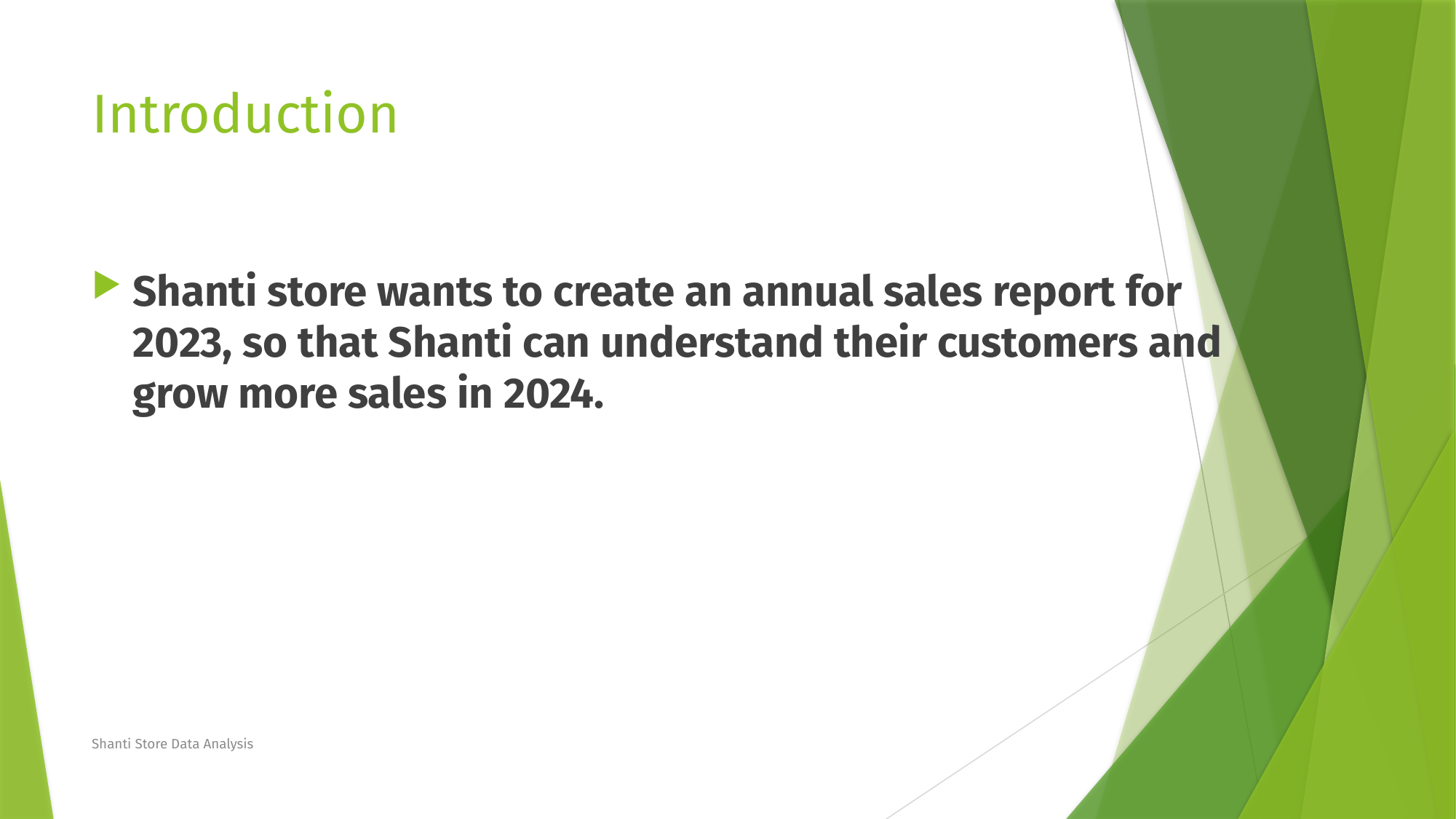

# Introduction
Shanti store wants to create an annual sales report for 2023, so that Shanti can understand their customers and grow more sales in 2024.

Shanti Store Data Analysis
3